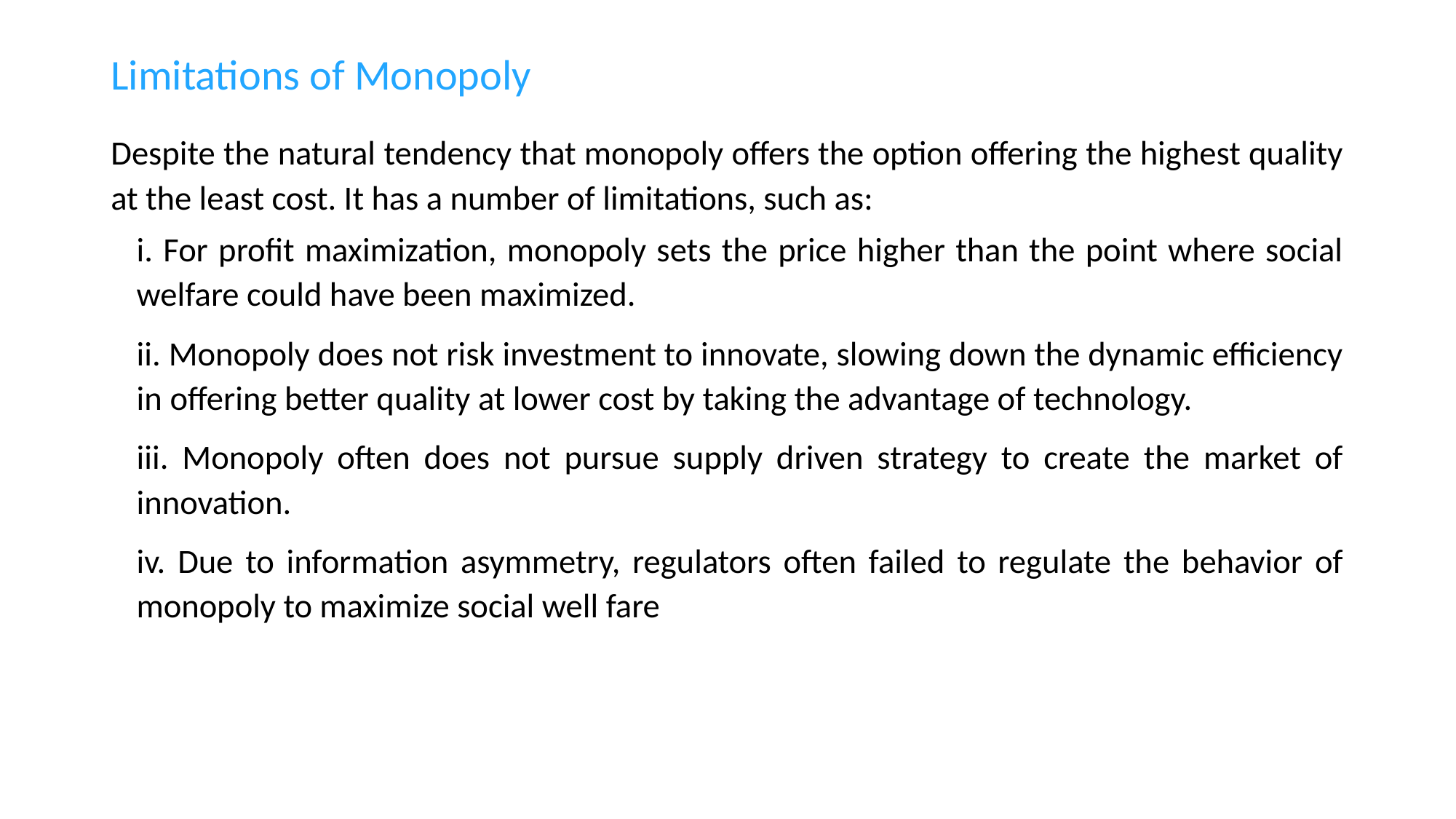

# Limitations of Monopoly
Despite the natural tendency that monopoly offers the option offering the highest quality at the least cost. It has a number of limitations, such as:
i. For profit maximization, monopoly sets the price higher than the point where social welfare could have been maximized.
ii. Monopoly does not risk investment to innovate, slowing down the dynamic efficiency in offering better quality at lower cost by taking the advantage of technology.
iii. Monopoly often does not pursue supply driven strategy to create the market of innovation.
iv. Due to information asymmetry, regulators often failed to regulate the behavior of monopoly to maximize social well fare